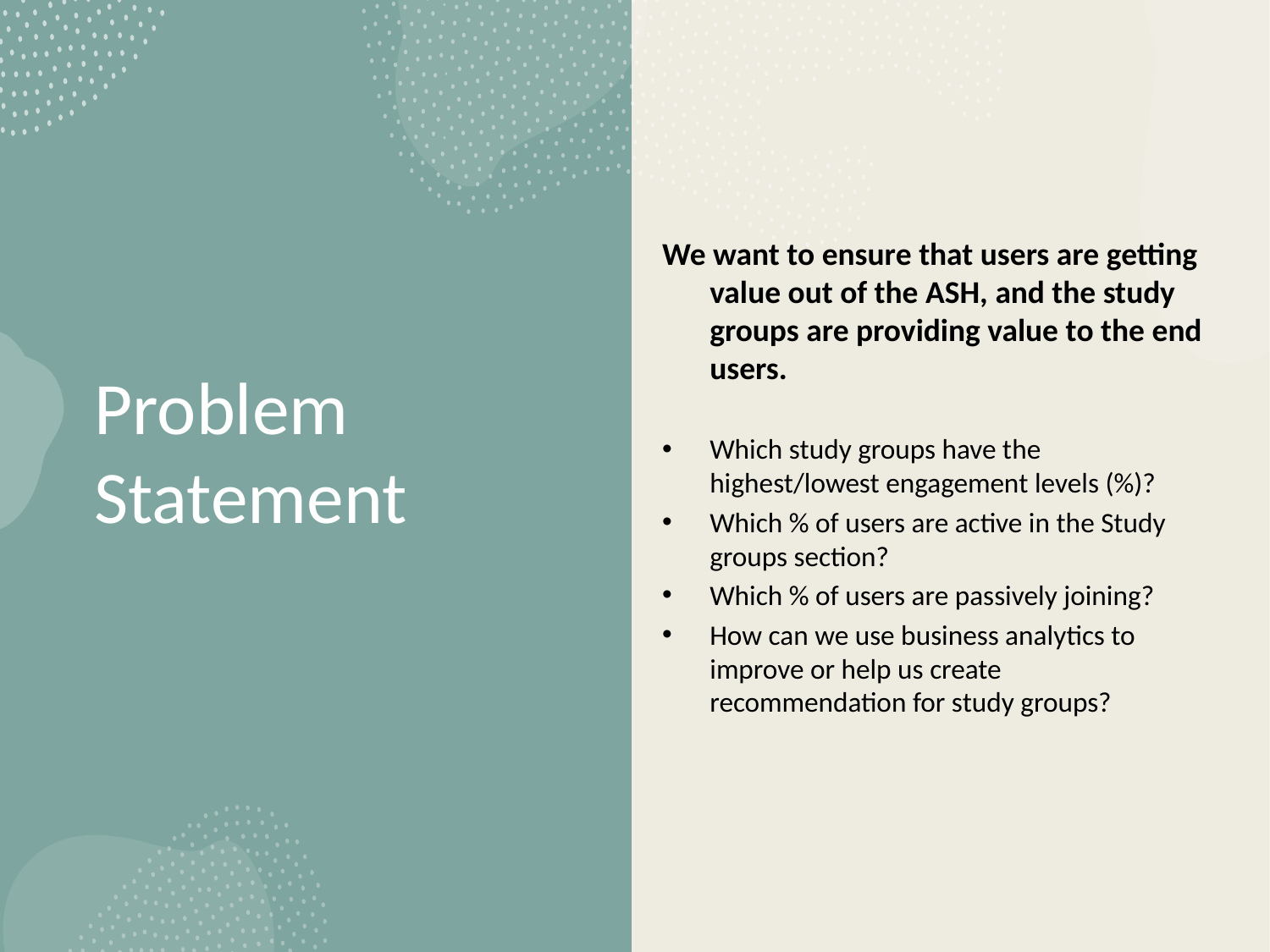

We want to ensure that users are getting value out of the ASH, and the study groups are providing value to the end users.

Which study groups have the highest/lowest engagement levels (%)?
Which % of users are active in the Study groups section?
Which % of users are passively joining?
How can we use business analytics to improve or help us create recommendation for study groups?
# Problem Statement